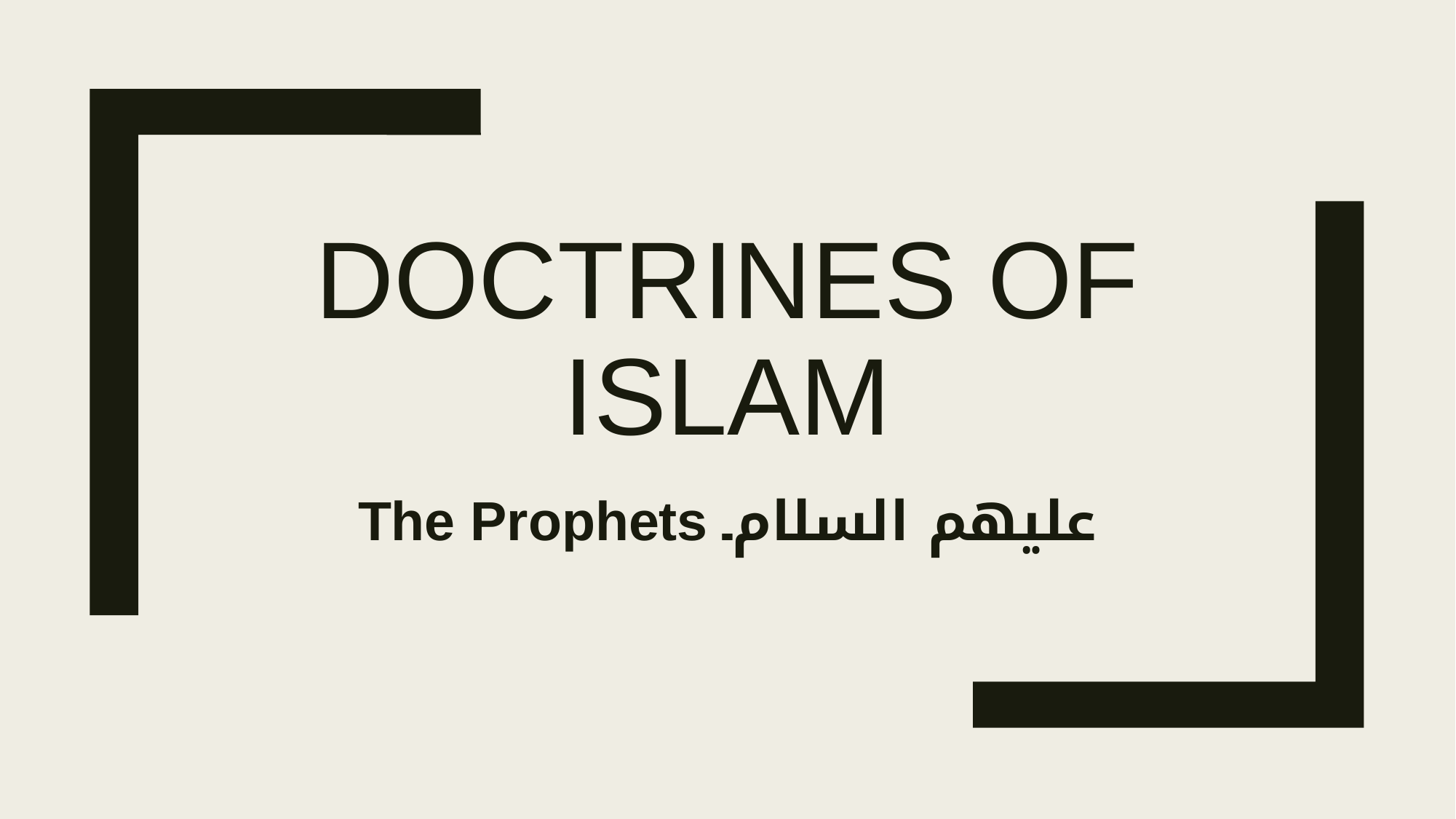

# Doctrines of Islam
The Prophets علیھم السلام۔